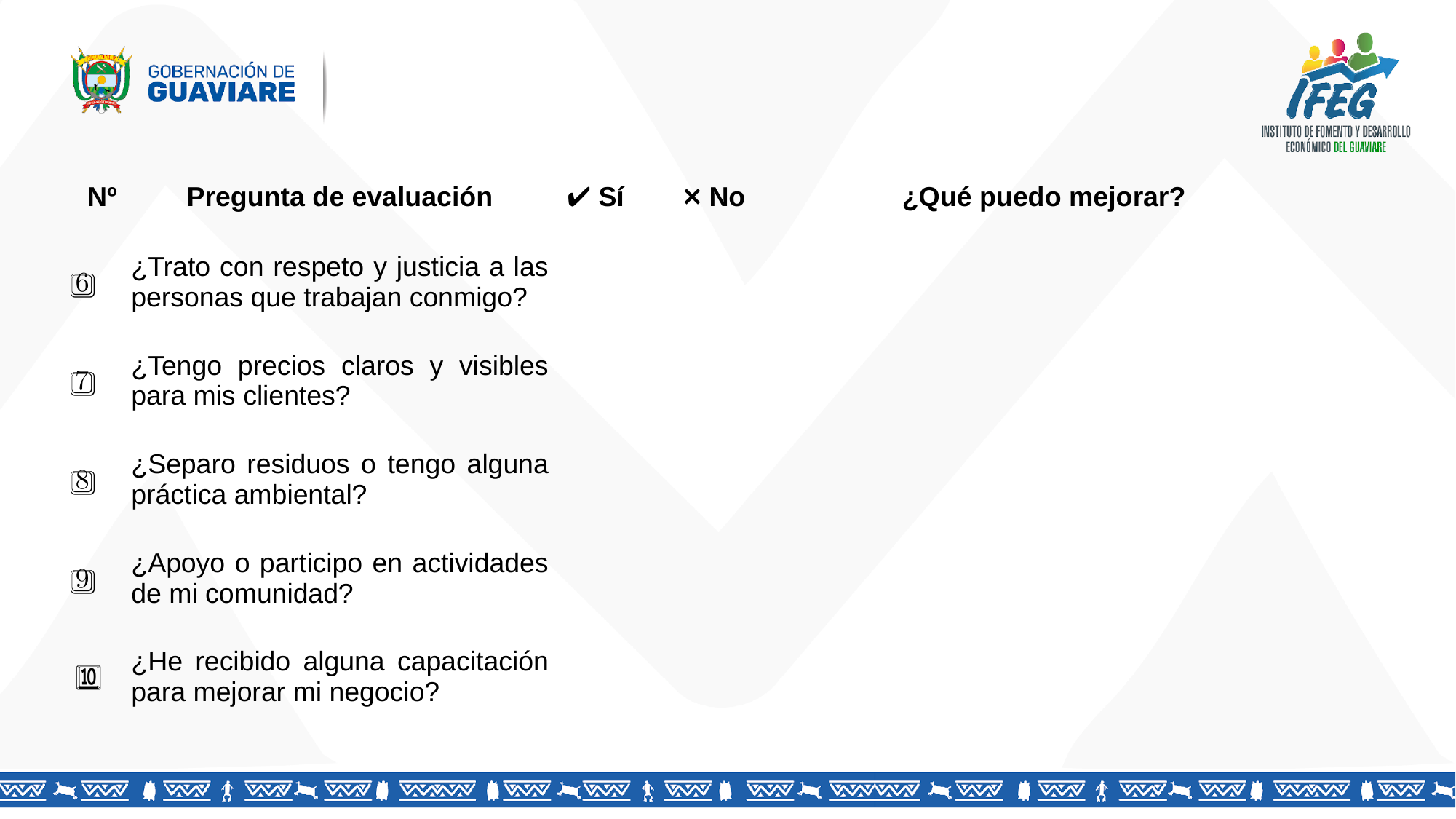

| Nº | Pregunta de evaluación | ✔️ Sí | ❌ No | ¿Qué puedo mejorar? |
| --- | --- | --- | --- | --- |
| 6️⃣ | ¿Trato con respeto y justicia a las personas que trabajan conmigo? |  |  |  |
| 7️⃣ | ¿Tengo precios claros y visibles para mis clientes? |  |  |  |
| 8️⃣ | ¿Separo residuos o tengo alguna práctica ambiental? |  |  |  |
| 9️⃣ | ¿Apoyo o participo en actividades de mi comunidad? |  |  |  |
| 🔟 | ¿He recibido alguna capacitación para mejorar mi negocio? |  |  |  |